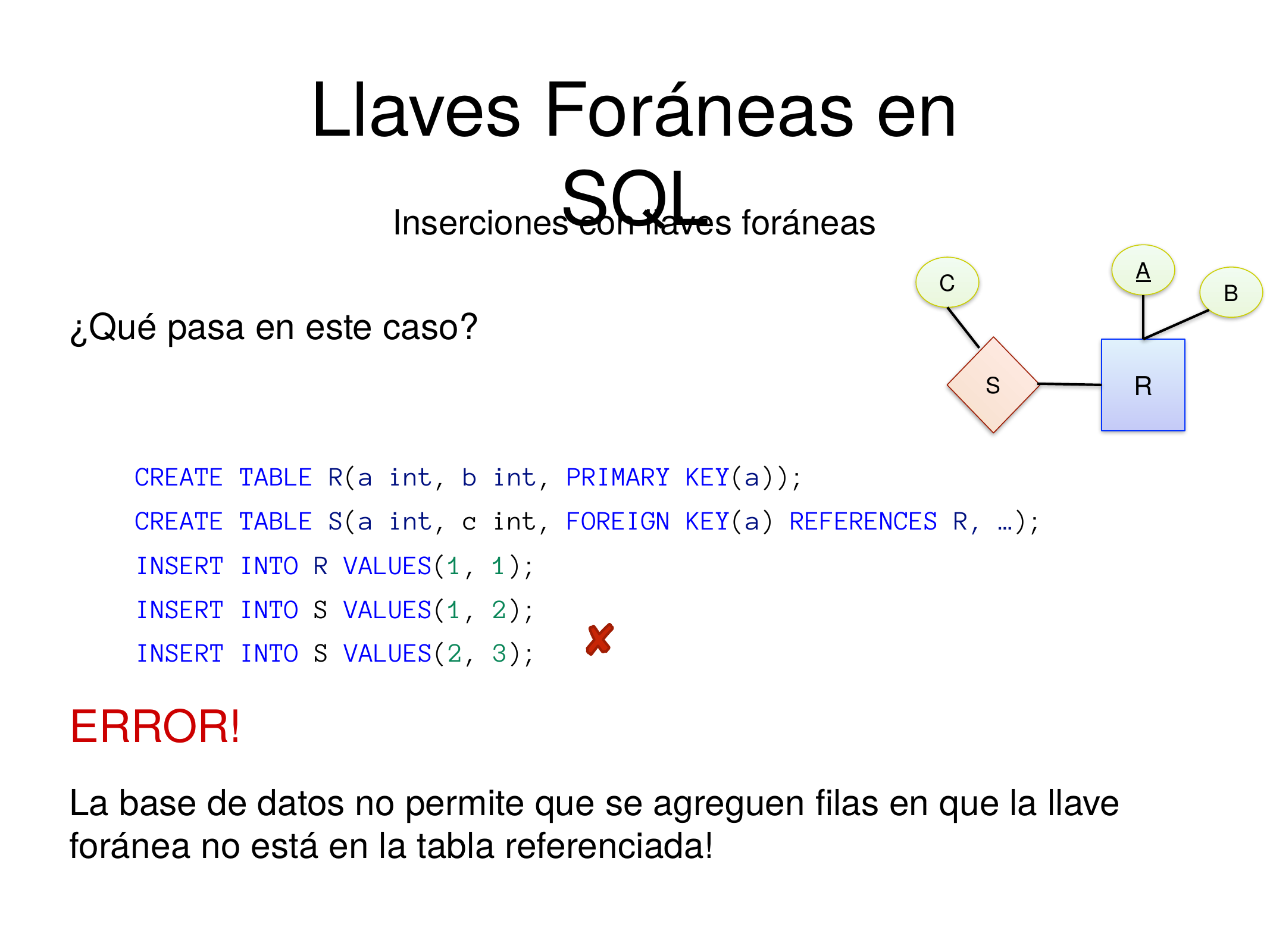

Llaves Foráneas en SQL
Inserciones con llaves foráneas
A
C
B
¿Qué pasa en este caso?
S
R
CREATE TABLE R(a int, b int, PRIMARY KEY(a));
CREATE TABLE S(a int, c int, FOREIGN KEY(a) REFERENCES R, …);
INSERT INTO R VALUES(1, 1);
INSERT INTO S VALUES(1, 2);
INSERT INTO S VALUES(2, 3);

ERROR!
La base de datos no permite que se agreguen filas en que la llave foránea no está en la tabla referenciada!